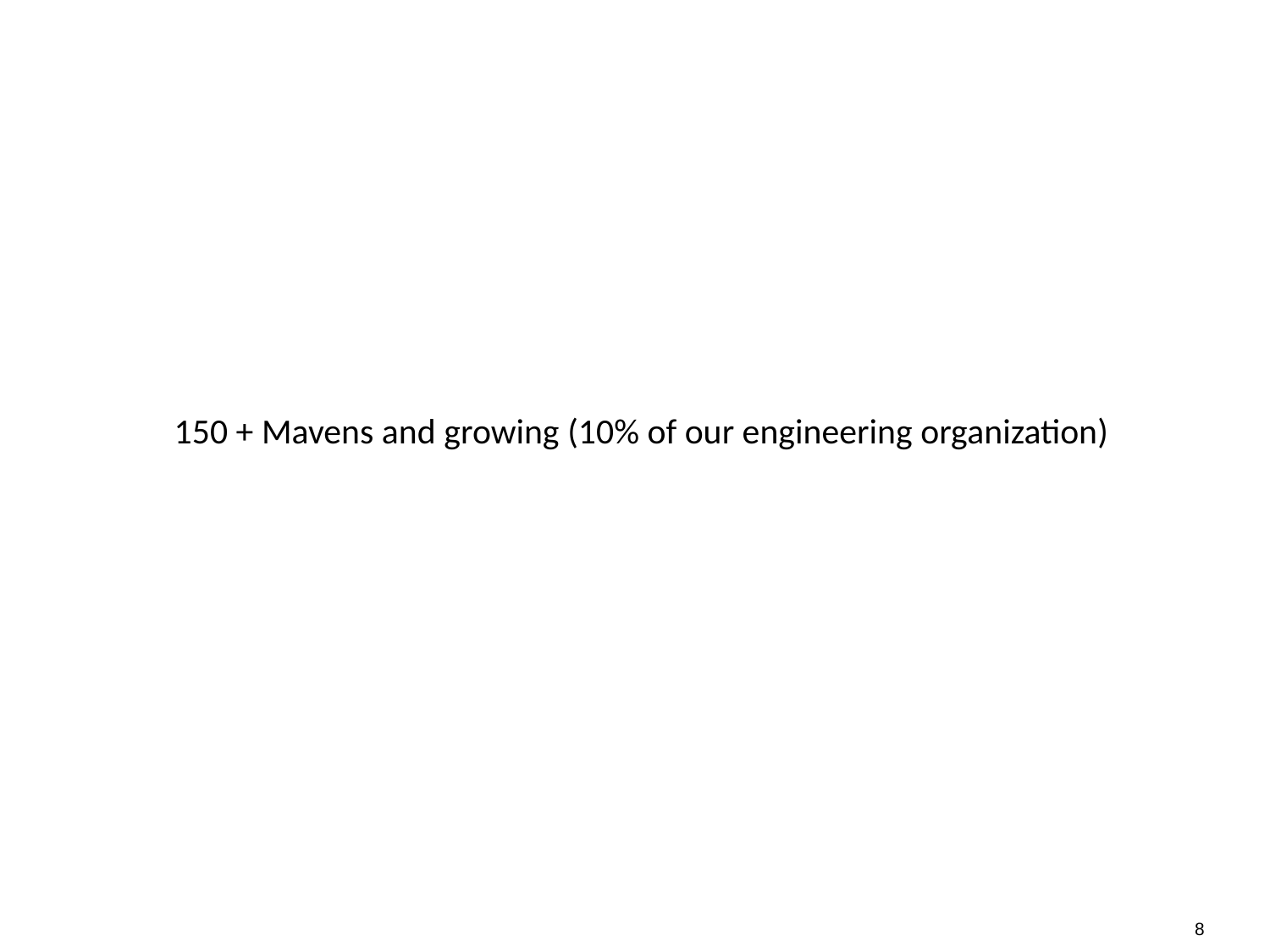

150 + Mavens and growing (10% of our engineering organization)
8
8